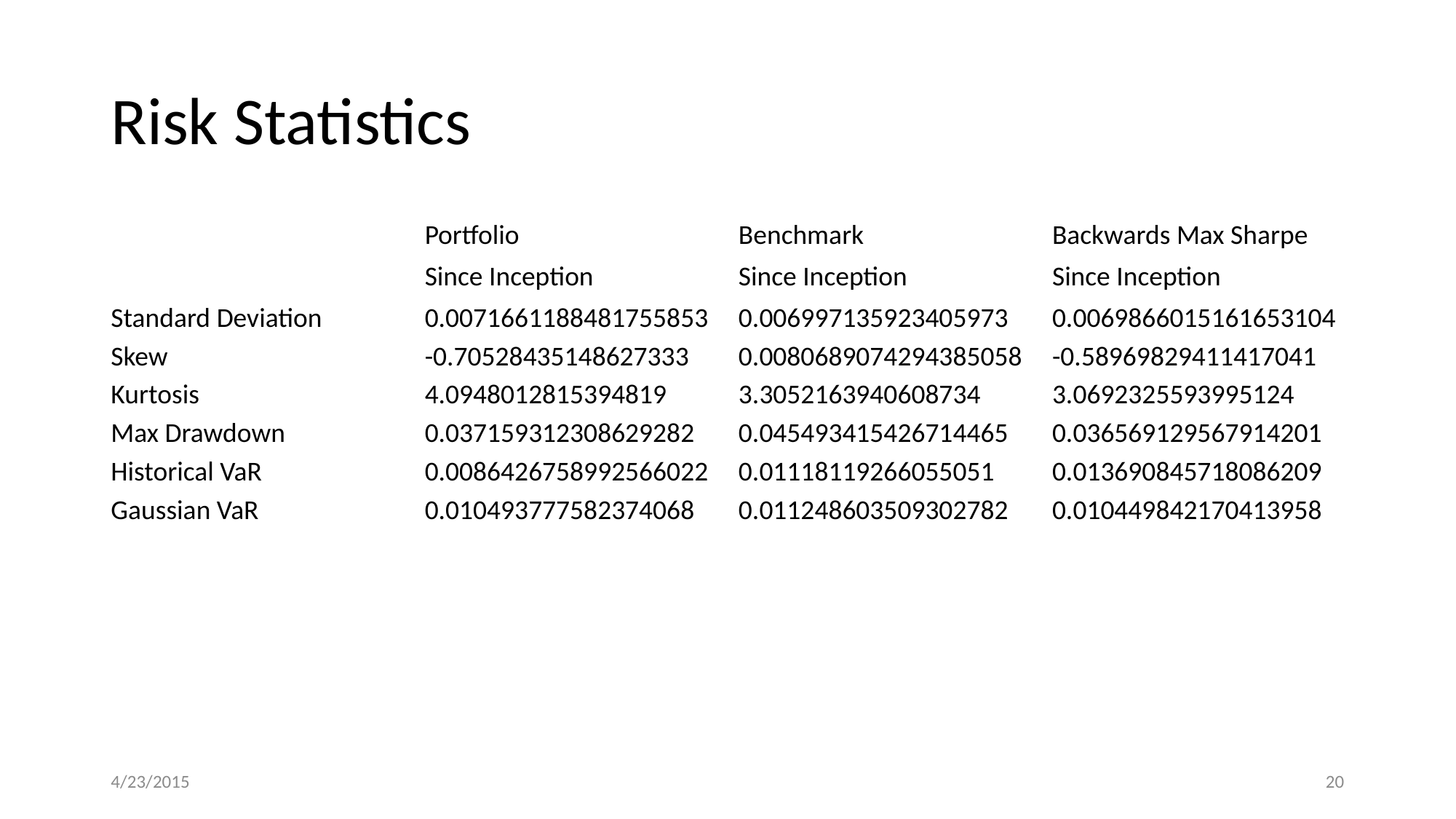

# Risk Statistics
|  | Portfolio | Benchmark | Backwards Max Sharpe |
| --- | --- | --- | --- |
|  | Since Inception | Since Inception | Since Inception |
| Standard Deviation | 0.0071661188481755853 | 0.006997135923405973 | 0.0069866015161653104 |
| Skew | -0.70528435148627333 | 0.0080689074294385058 | -0.58969829411417041 |
| Kurtosis | 4.0948012815394819 | 3.3052163940608734 | 3.0692325593995124 |
| Max Drawdown | 0.037159312308629282 | 0.045493415426714465 | 0.036569129567914201 |
| Historical VaR | 0.0086426758992566022 | 0.01118119266055051 | 0.013690845718086209 |
| Gaussian VaR | 0.010493777582374068 | 0.011248603509302782 | 0.010449842170413958 |
4/23/2015

20